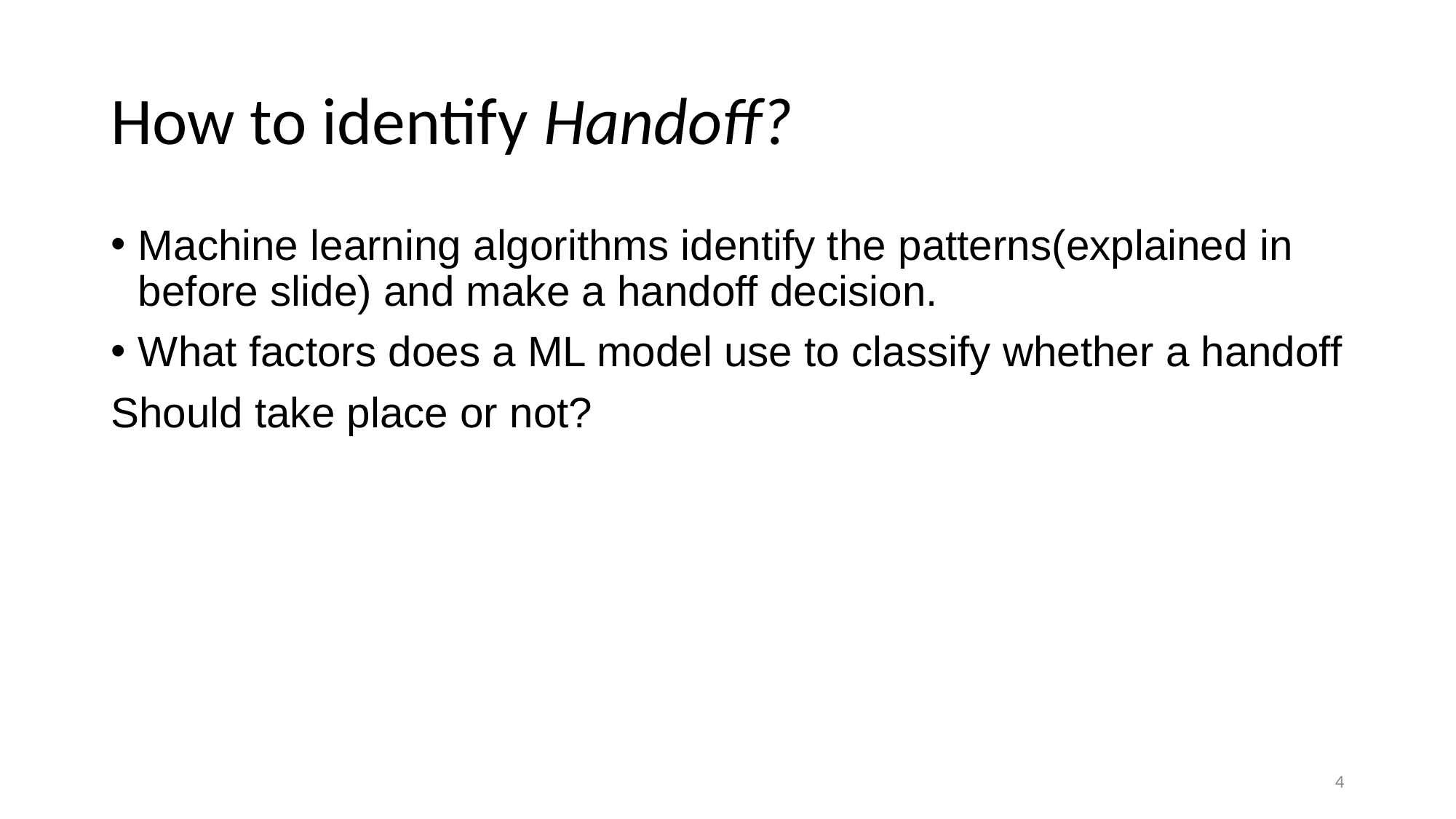

# How to identify Handoff?
Machine learning algorithms identify the patterns(explained in before slide) and make a handoff decision.
What factors does a ML model use to classify whether a handoff
Should take place or not?
4